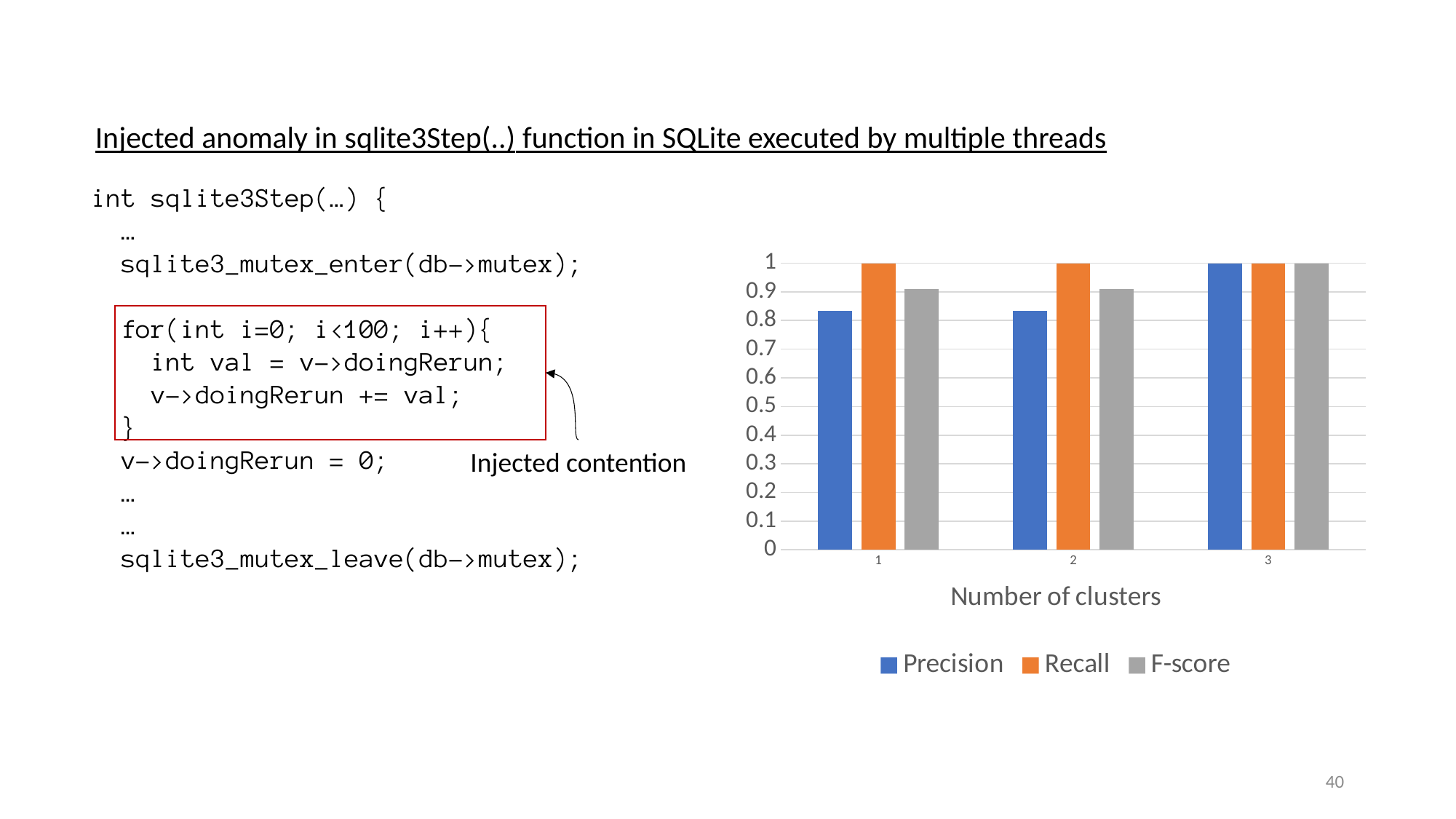

Injected anomaly in sqlite3Step(..) function in SQLite executed by multiple threads
int sqlite3Step(…) {
  …
  sqlite3_mutex_enter(db->mutex);

  for(int i=0; i<100; i++){
    int val = v->doingRerun;
    v->doingRerun += val;
  }
  v->doingRerun = 0;
  …
  …
  sqlite3_mutex_leave(db->mutex);

### Chart

| Category | Precision | Recall | F-score |
|---|---|---|---|
Injected contention
40